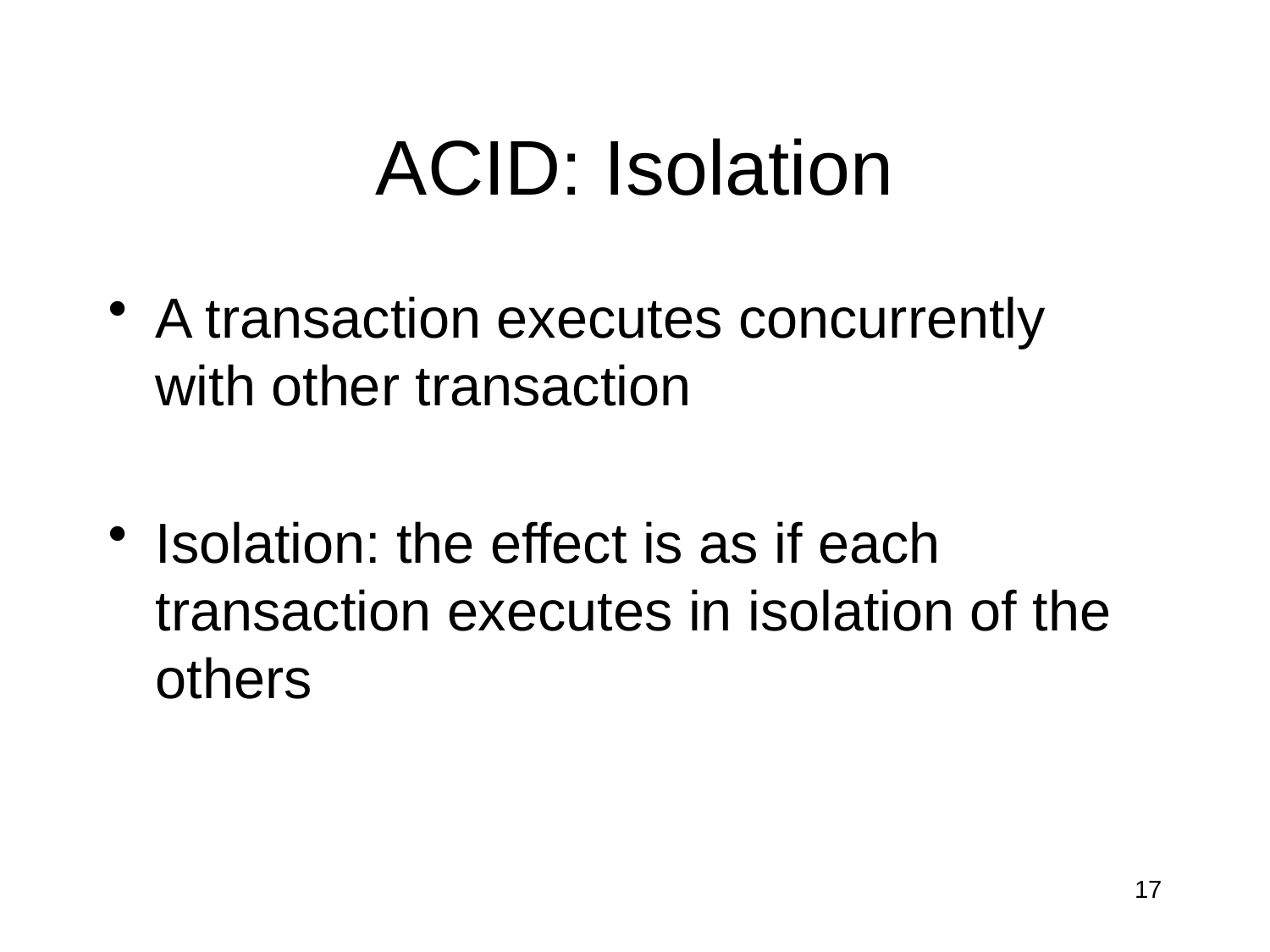

# ACID: Isolation
A transaction executes concurrently with other transaction

Isolation: the effect is as if each transaction executes in isolation of the others

17